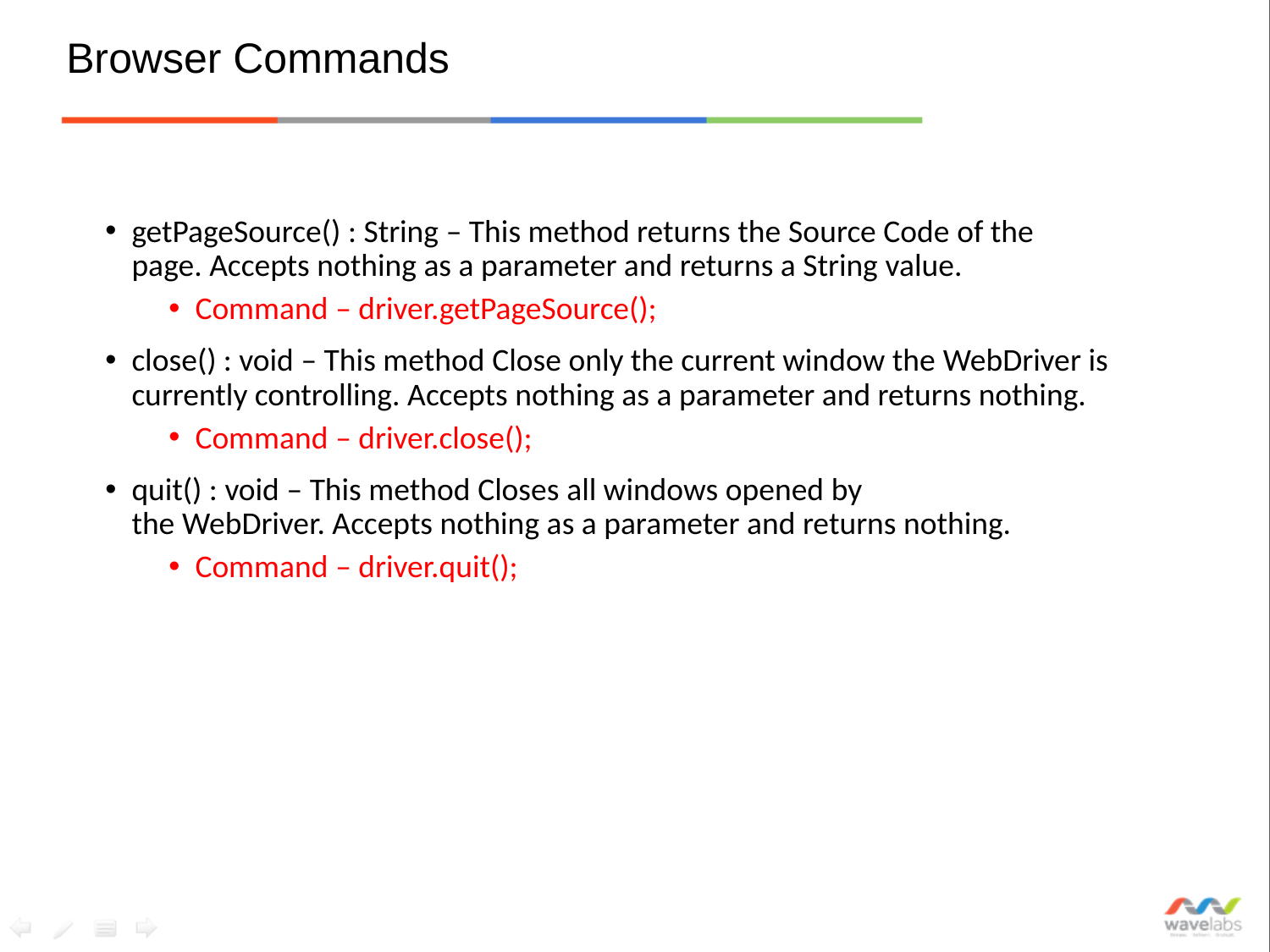

# Browser Commands
getPageSource() : String – This method returns the Source Code of the page. Accepts nothing as a parameter and returns a String value.
Command – driver.getPageSource();
close() : void – This method Close only the current window the WebDriver is currently controlling. Accepts nothing as a parameter and returns nothing.
Command – driver.close();
quit() : void – This method Closes all windows opened by the WebDriver. Accepts nothing as a parameter and returns nothing.
Command – driver.quit();